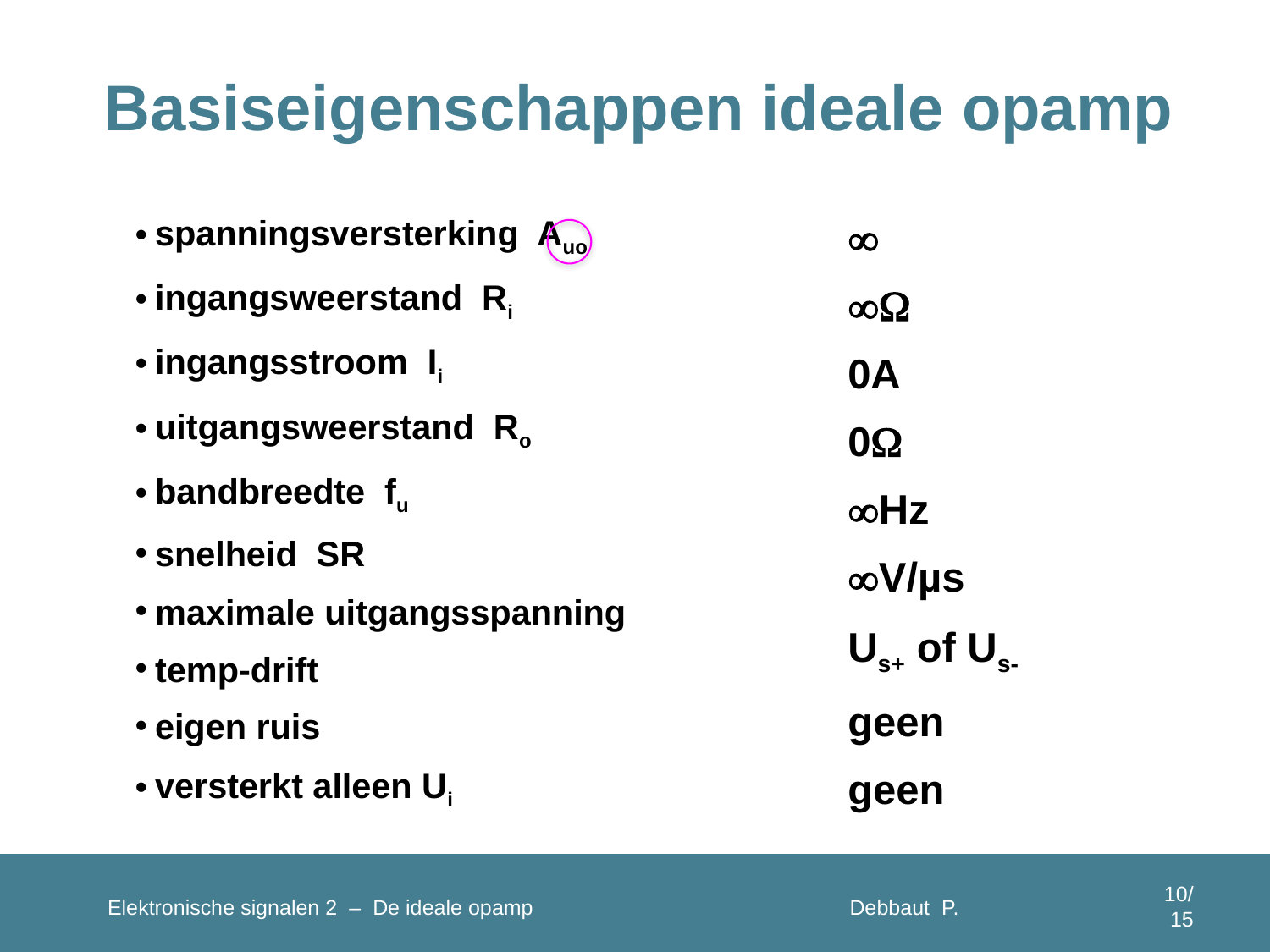

# Basiseigenschappen ideale opamp
 spanningsversterking  Auo
 ingangsweerstand  Ri
 ingangsstroom  Ii
 uitgangsweerstand  Ro
 bandbreedte  fu
 snelheid  SR
 maximale uitgangsspanning
 temp-drift
 eigen ruis
 versterkt alleen Ui

∞
∞Ω
0A
0Ω
∞Hz
∞V/µs
Us+ of Us-
geen
geen

10/15
Elektronische signalen 2  –  De ideale opamp
Debbaut  P.